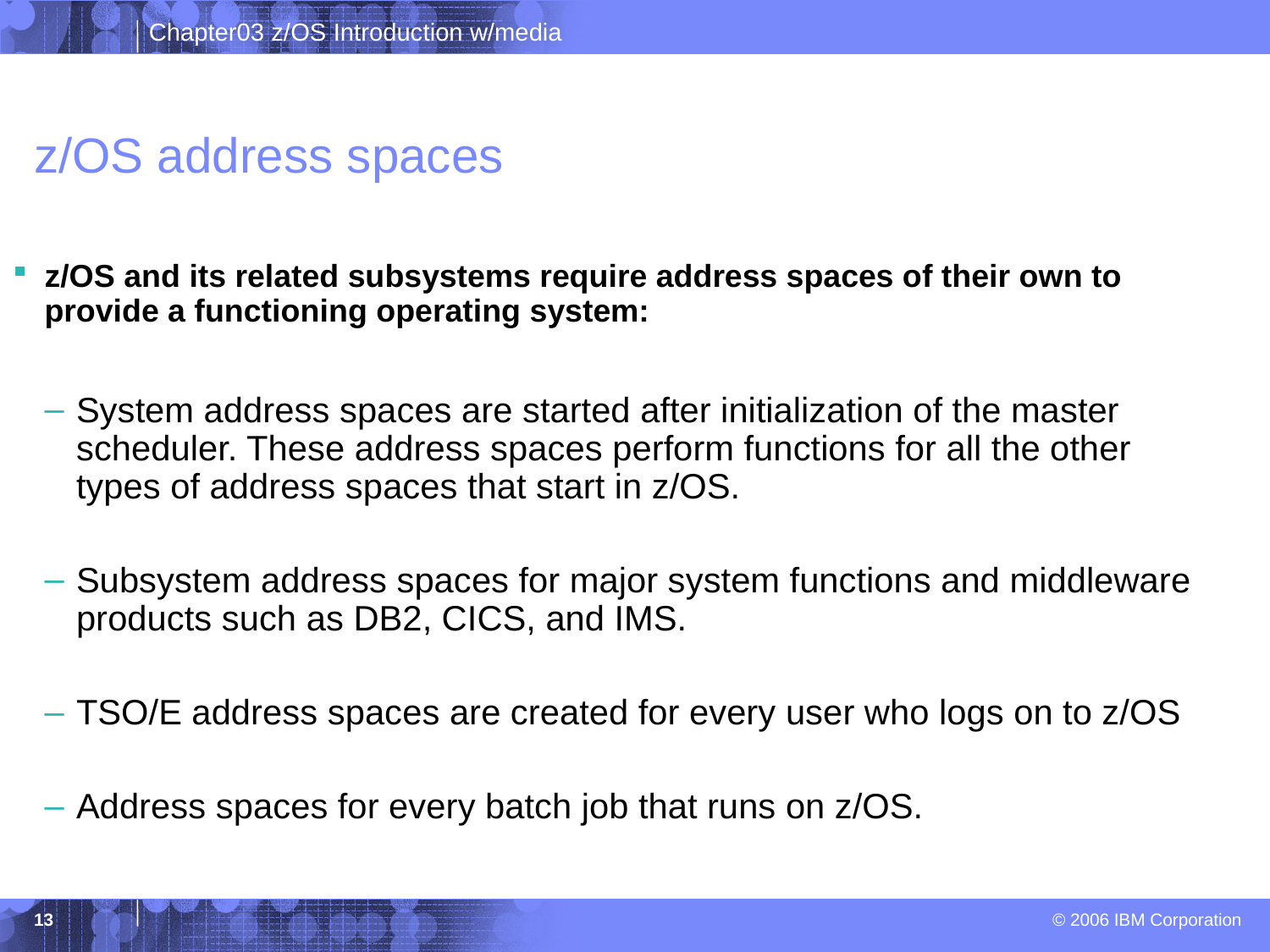

# z/OS address spaces
z/OS and its related subsystems require address spaces of their own to provide a functioning operating system:

System address spaces are started after initialization of the master scheduler. These address spaces perform functions for all the other types of address spaces that start in z/OS.

Subsystem address spaces for major system functions and middleware products such as DB2, CICS, and IMS.

TSO/E address spaces are created for every user who logs on to z/OS

Address spaces for every batch job that runs on z/OS.
13